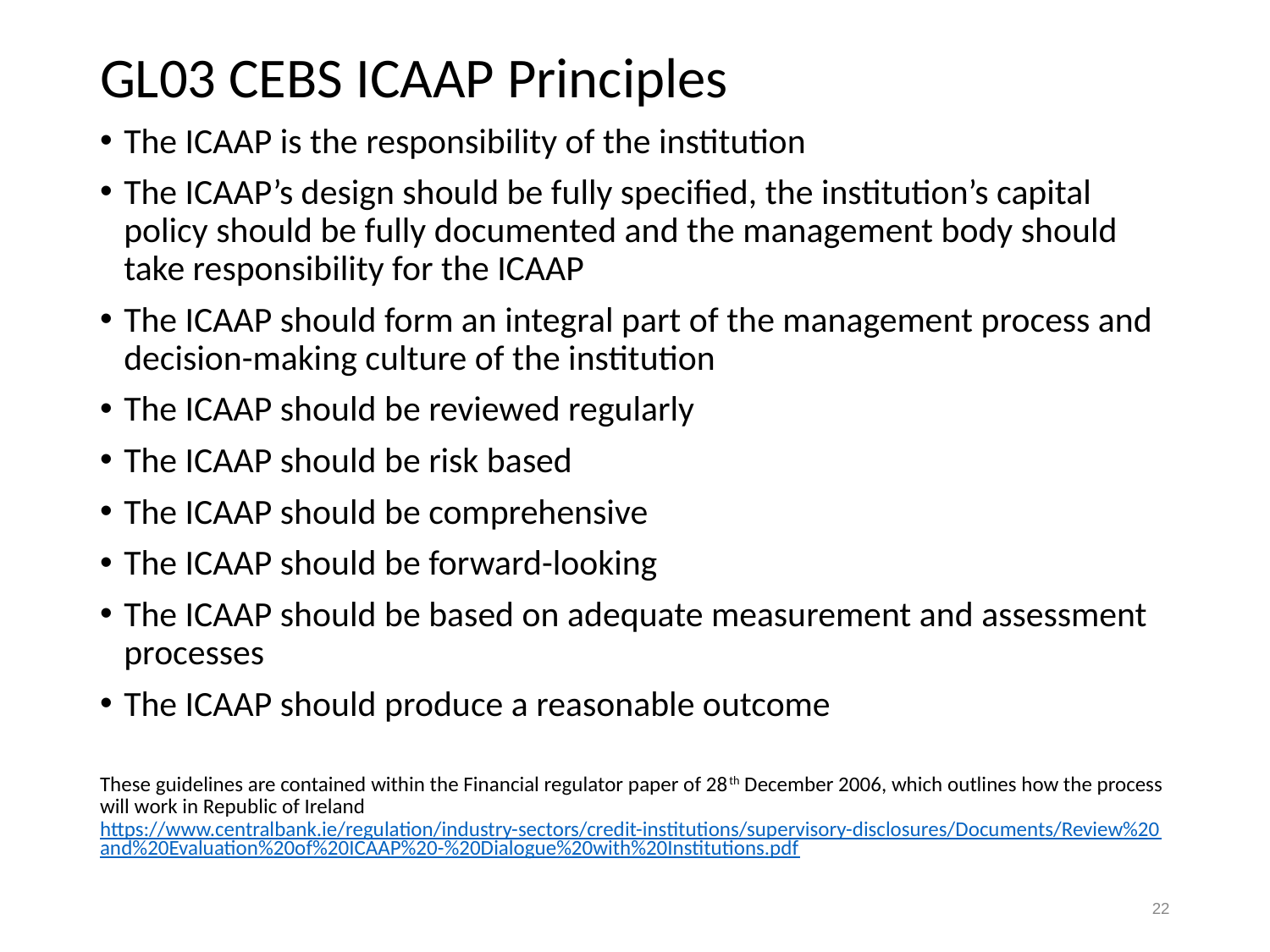

# GL03 CEBS ICAAP Principles
The ICAAP is the responsibility of the institution
The ICAAP’s design should be fully specified, the institution’s capital policy should be fully documented and the management body should take responsibility for the ICAAP
The ICAAP should form an integral part of the management process and decision-making culture of the institution
The ICAAP should be reviewed regularly
The ICAAP should be risk based
The ICAAP should be comprehensive
The ICAAP should be forward-looking
The ICAAP should be based on adequate measurement and assessment processes
The ICAAP should produce a reasonable outcome

These guidelines are contained within the Financial regulator paper of 28th December 2006, which outlines how the process will work in Republic of Ireland https://www.centralbank.ie/regulation/industry-sectors/credit-institutions/supervisory-disclosures/Documents/Review%20and%20Evaluation%20of%20ICAAP%20-%20Dialogue%20with%20Institutions.pdf

22